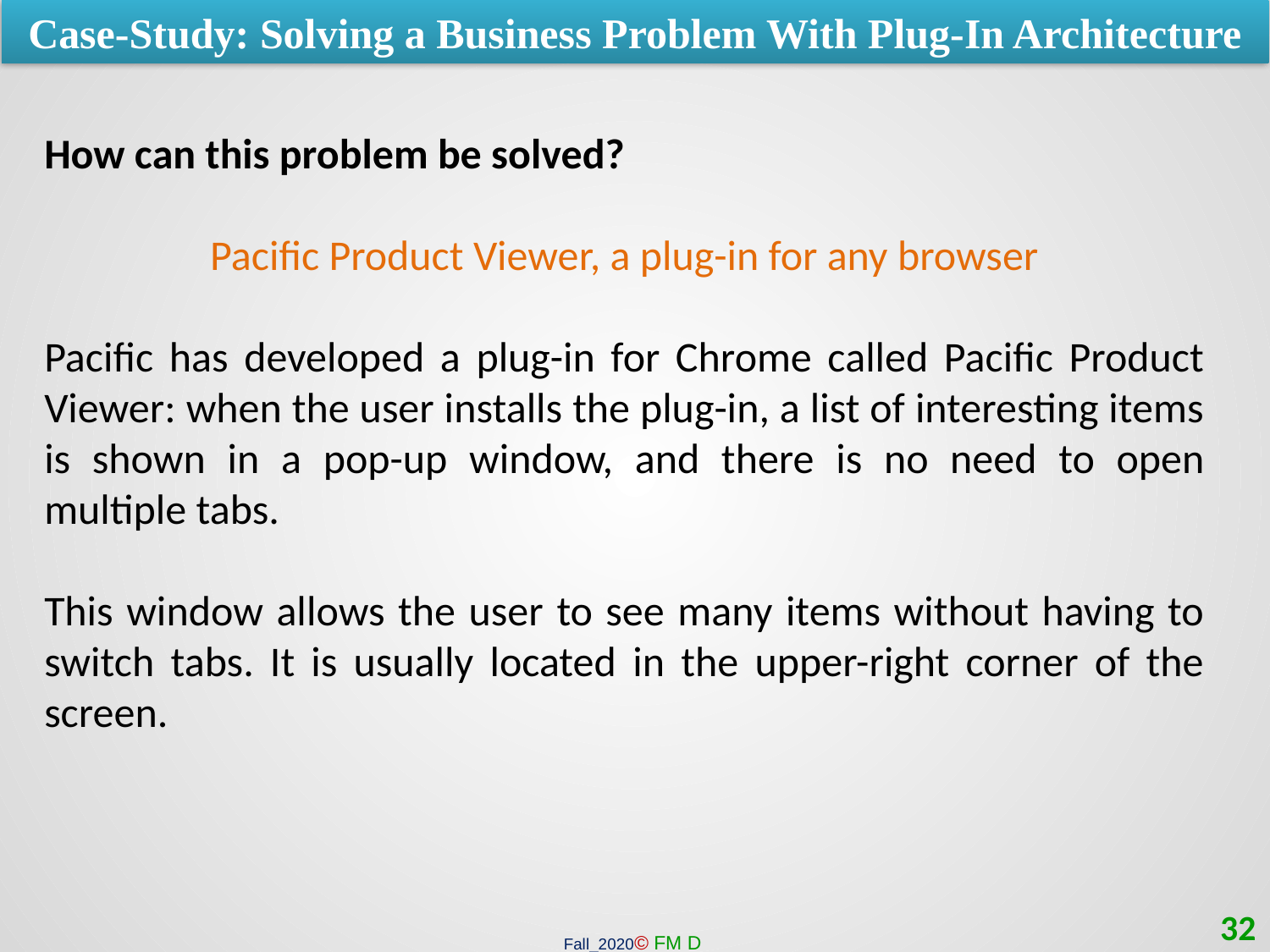

Case-Study: Solving a Business Problem With Plug-In Architecture
How can this problem be solved?

Pacific Product Viewer, a plug-in for any browser

Pacific has developed a plug-in for Chrome called Pacific Product Viewer: when the user installs the plug-in, a list of interesting items is shown in a pop-up window, and there is no need to open multiple tabs.

This window allows the user to see many items without having to switch tabs. It is usually located in the upper-right corner of the screen.

32